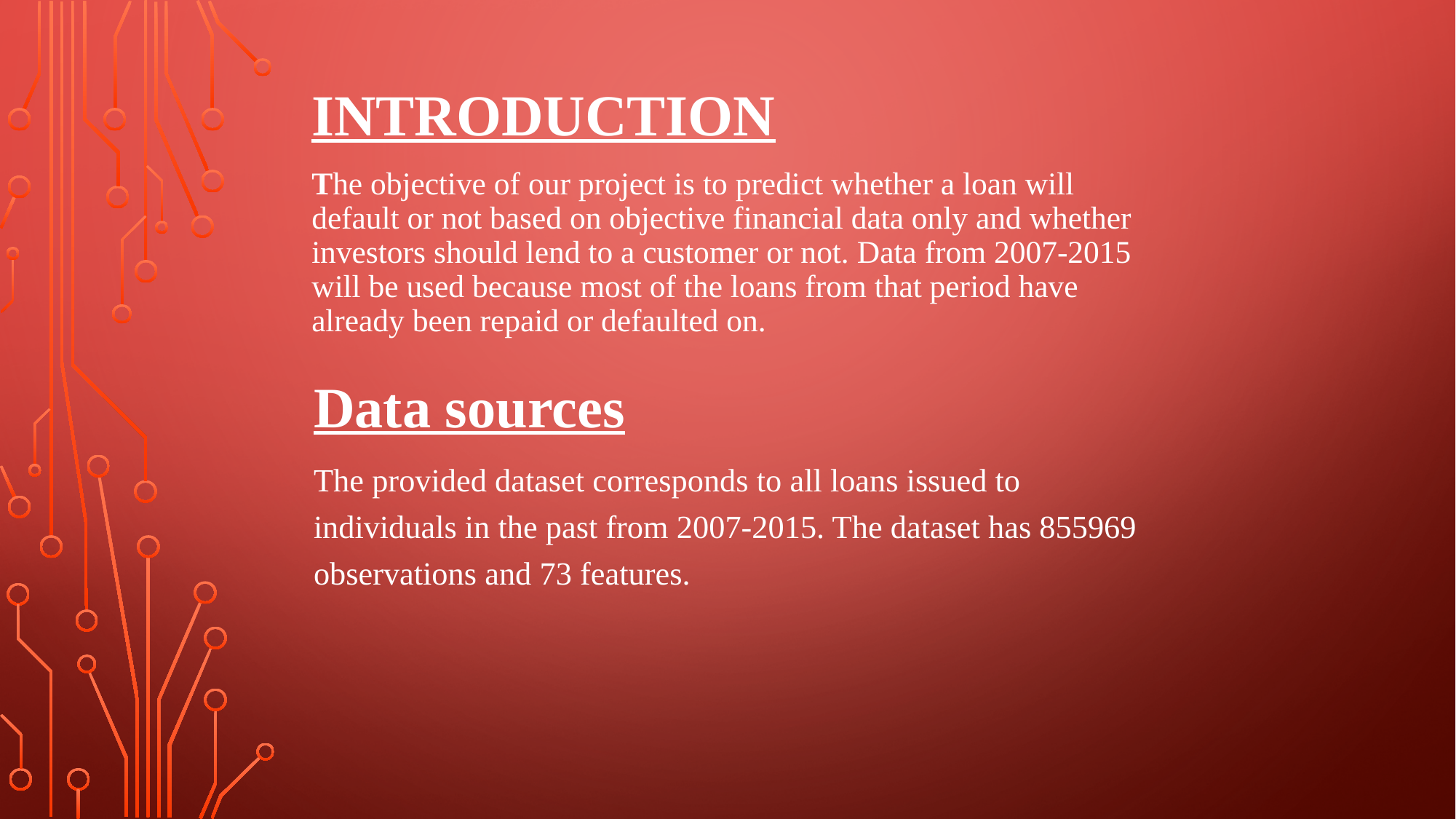

# INTRODUCTION The objective of our project is to predict whether a loan will default or not based on objective financial data only and whether investors should lend to a customer or not. Data from 2007-2015 will be used because most of the loans from that period have already been repaid or defaulted on.
Data sources
The provided dataset corresponds to all loans issued to individuals in the past from 2007-2015. The dataset has 855969 observations and 73 features.